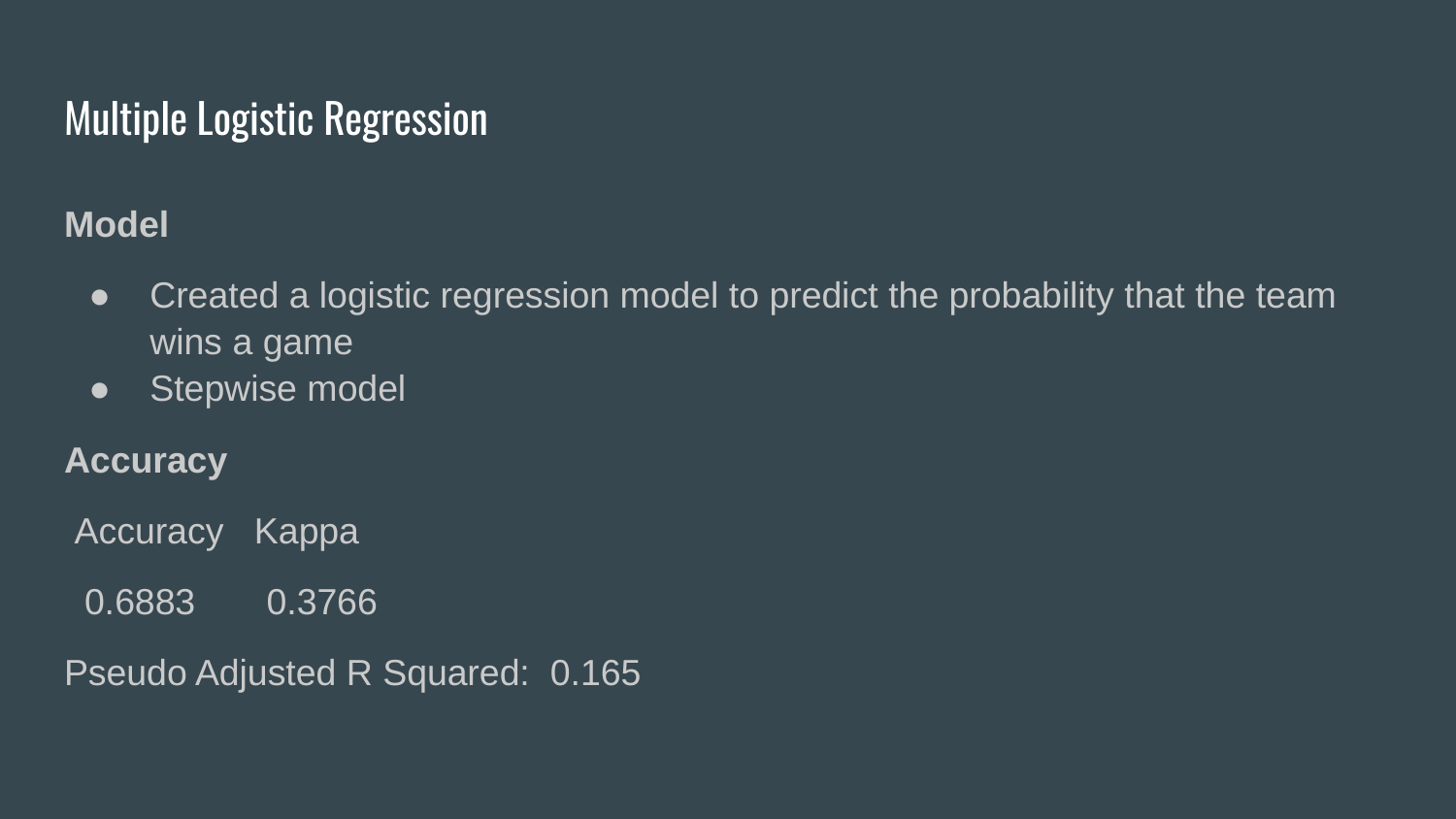

# Multiple Logistic Regression
Model
Created a logistic regression model to predict the probability that the team wins a game
Stepwise model
Accuracy
 Accuracy   Kappa
  0.6883       0.3766
Pseudo Adjusted R Squared:  0.165